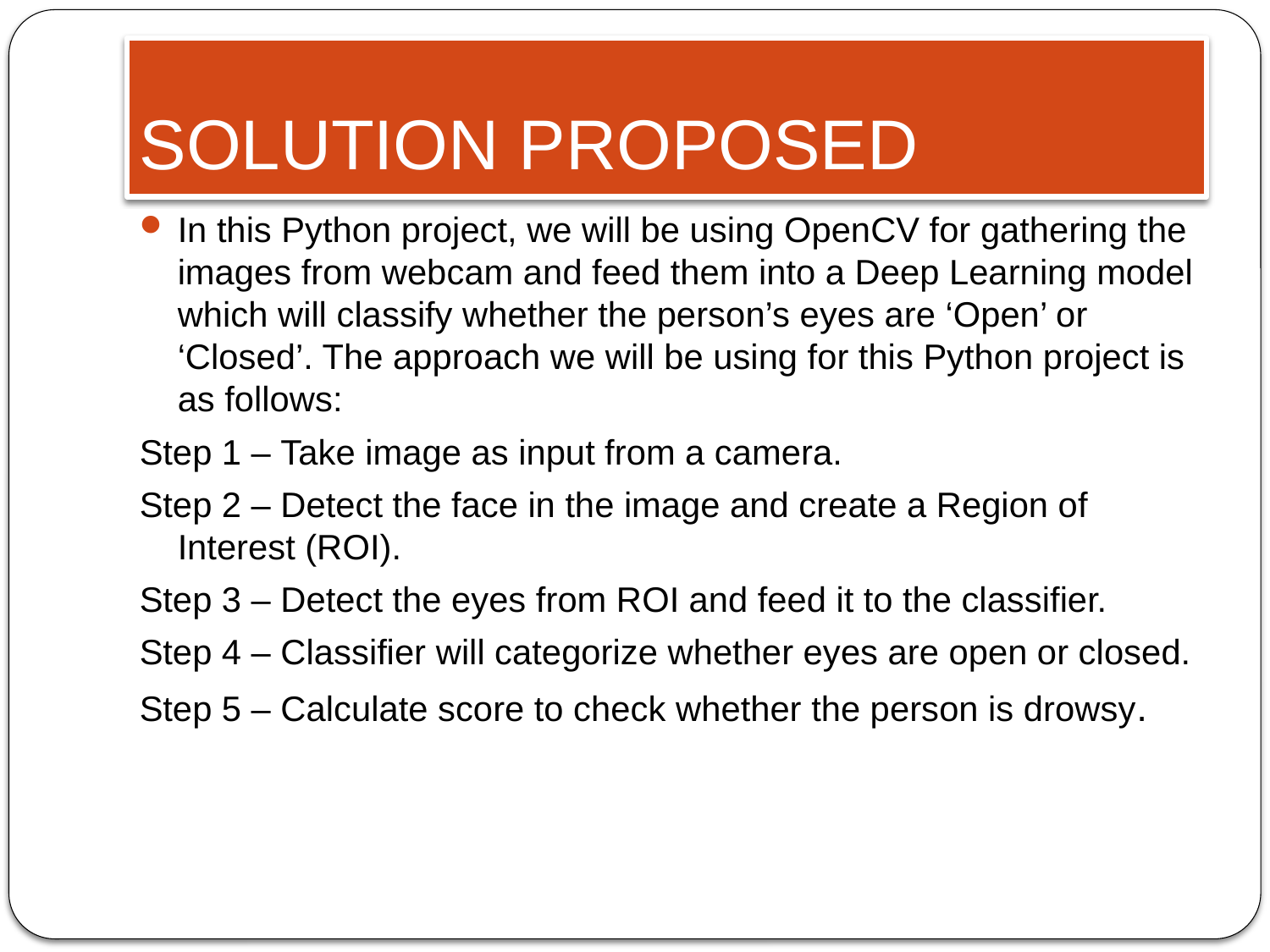

# SOLUTION PROPOSED
In this Python project, we will be using OpenCV for gathering the images from webcam and feed them into a Deep Learning model which will classify whether the person’s eyes are ‘Open’ or ‘Closed’. The approach we will be using for this Python project is as follows:
Step 1 – Take image as input from a camera.
Step 2 – Detect the face in the image and create a Region of Interest (ROI).
Step 3 – Detect the eyes from ROI and feed it to the classifier.
Step 4 – Classifier will categorize whether eyes are open or closed.
Step 5 – Calculate score to check whether the person is drowsy.